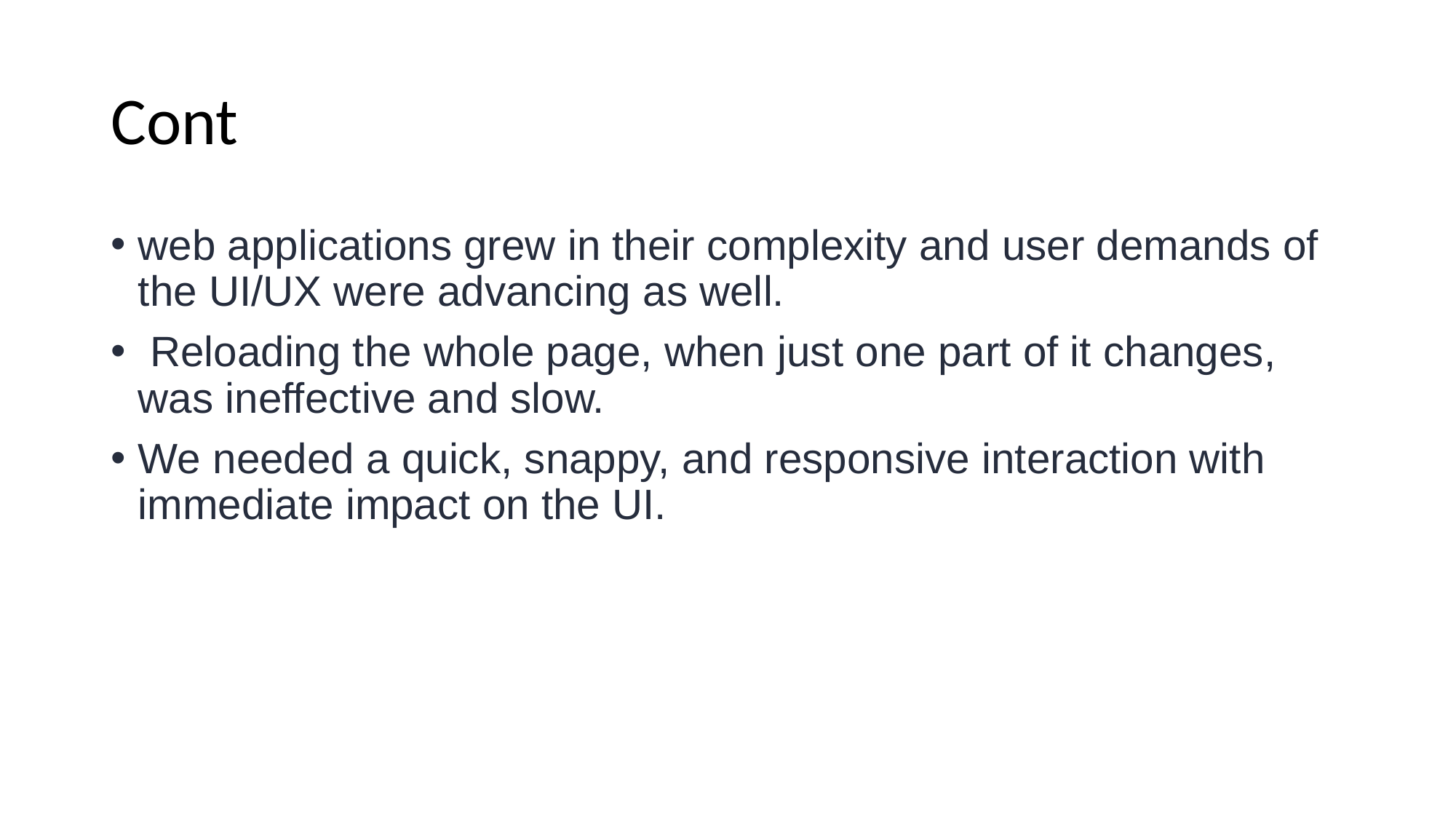

# Cont
web applications grew in their complexity and user demands of the UI/UX were advancing as well.
 Reloading the whole page, when just one part of it changes, was ineffective and slow.
We needed a quick, snappy, and responsive interaction with immediate impact on the UI.